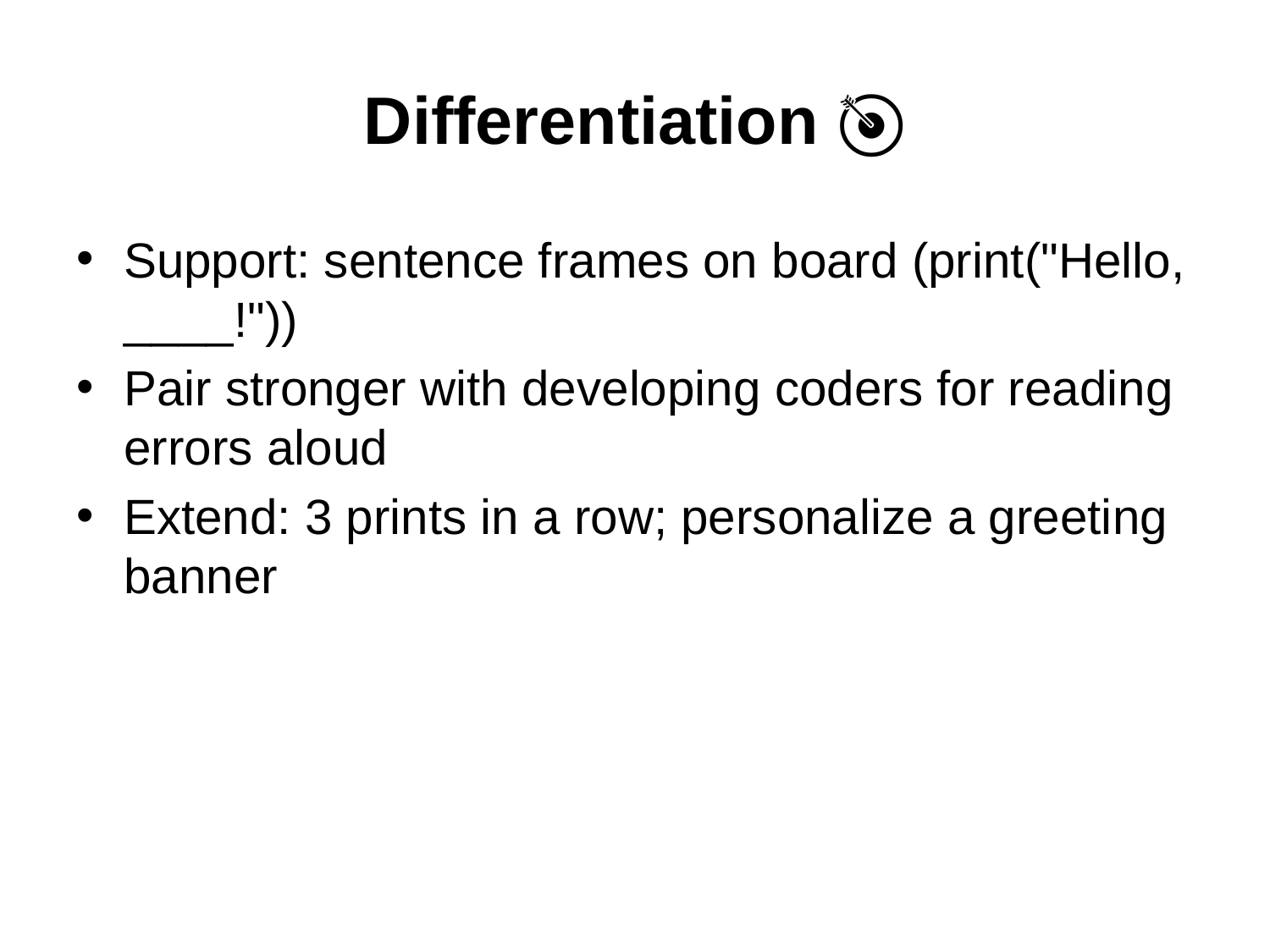

# Differentiation 🎯
Support: sentence frames on board (print("Hello, ____!"))
Pair stronger with developing coders for reading errors aloud
Extend: 3 prints in a row; personalize a greeting banner